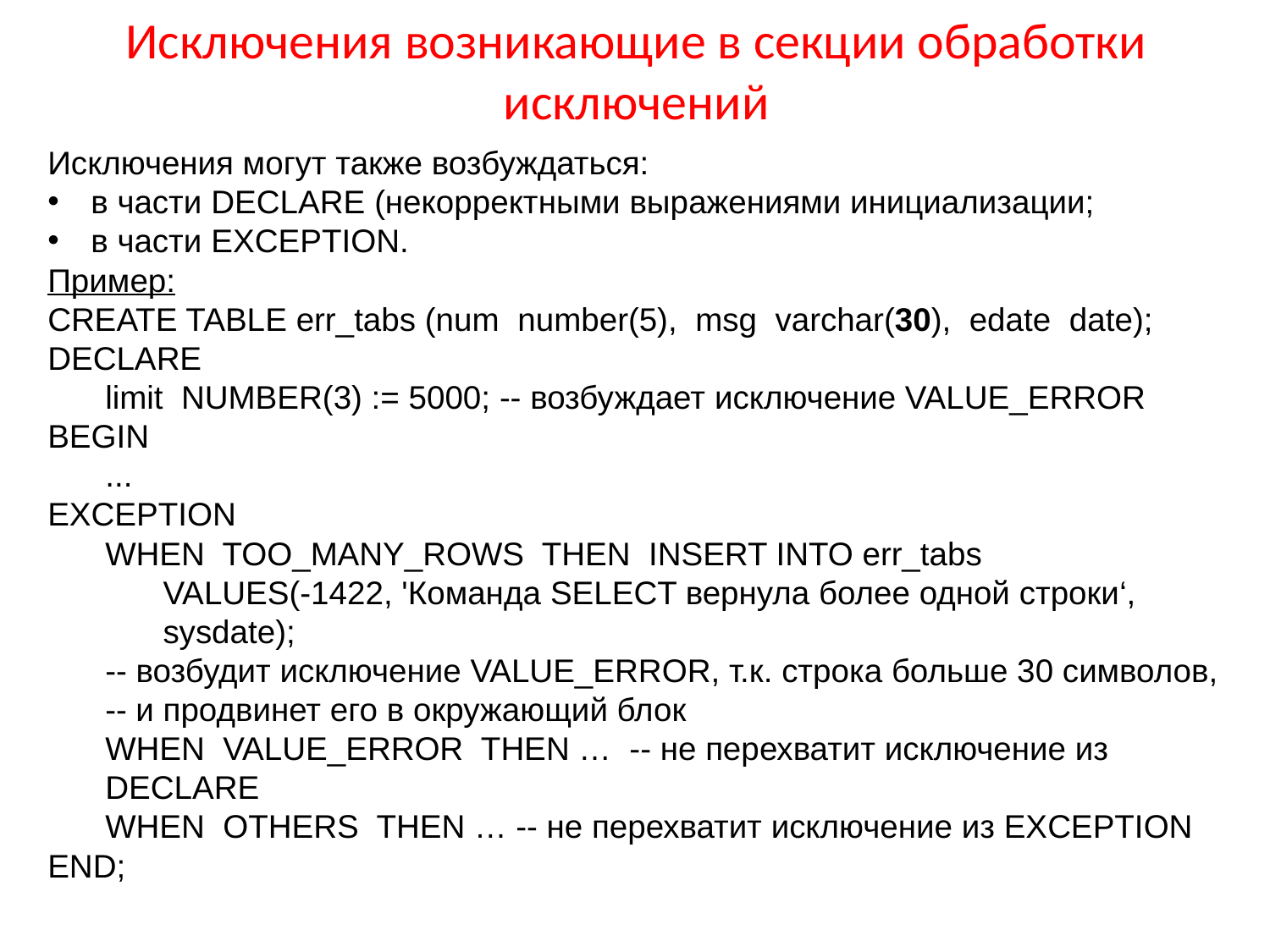

# Исключения возникающие в секции обработки исключений
Исключения могут также возбуждаться:
в части DECLARE (некорректными выражениями инициализации;
в части EXCEPTION.
Пример:
CREATE TABLE err_tabs (num  number(5),  msg  varchar(30),  edate  date);
DECLARE
limit  NUMBER(3) := 5000; -- возбуждает исключение VALUE_ERROR
BEGIN
...
EXCEPTION
WHEN  TOO_MANY_ROWS  THEN  INSERT INTO err_tabs
VALUES(-1422, 'Команда SELECT вернула более одной строки‘, sysdate);
	-- возбудит исключение VALUE_ERROR, т.к. строка больше 30 символов,
	-- и продвинет его в окружающий блок
WHEN  VALUE_ERROR  THEN …  -- не перехватит исключение из DECLARE
WHEN  OTHERS  THEN … -- не перехватит исключение из EXCEPTION
END;